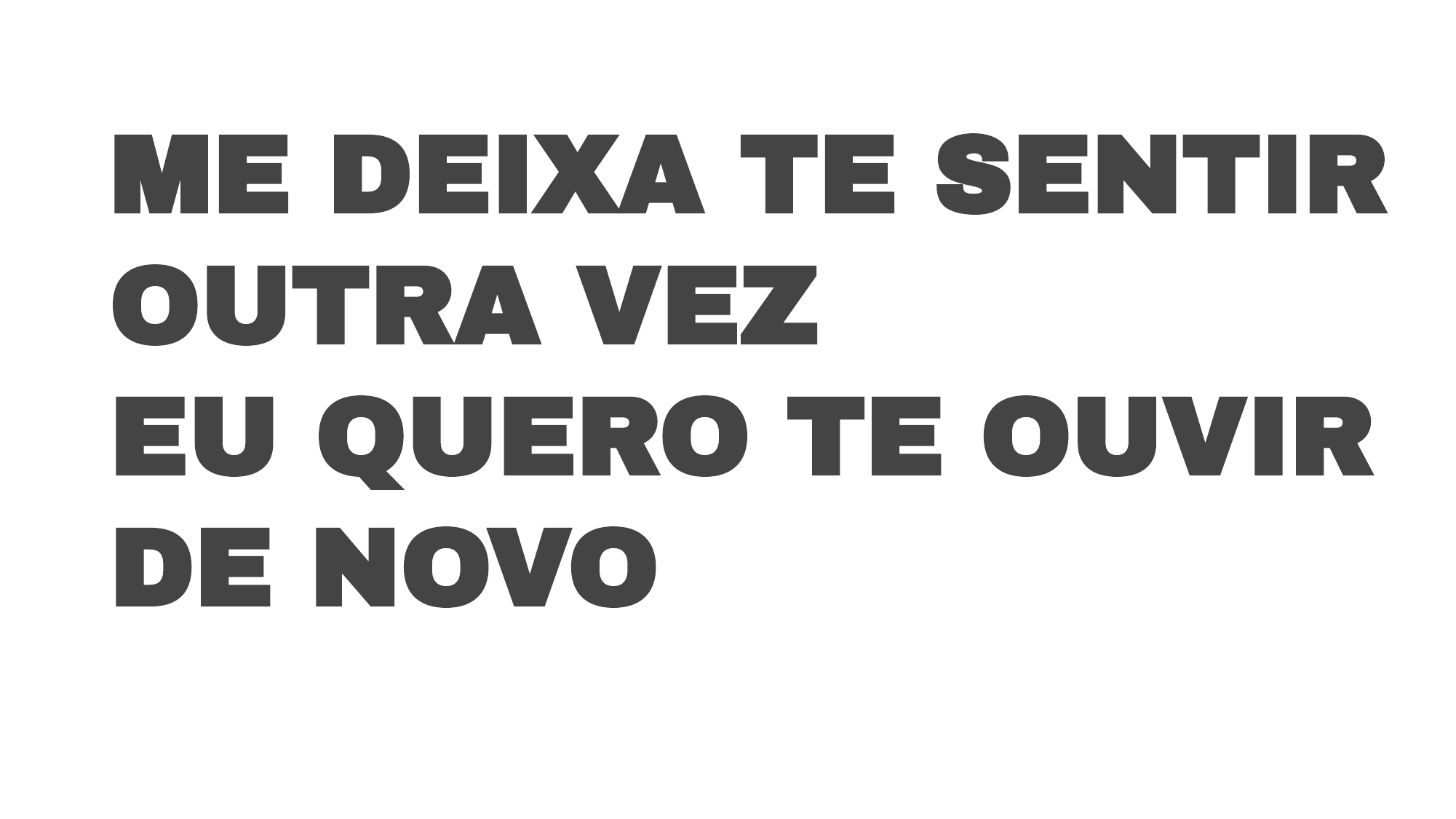

ME DEIXA TE SENTIR OUTRA VEZ
EU QUERO TE OUVIR DE NOVO